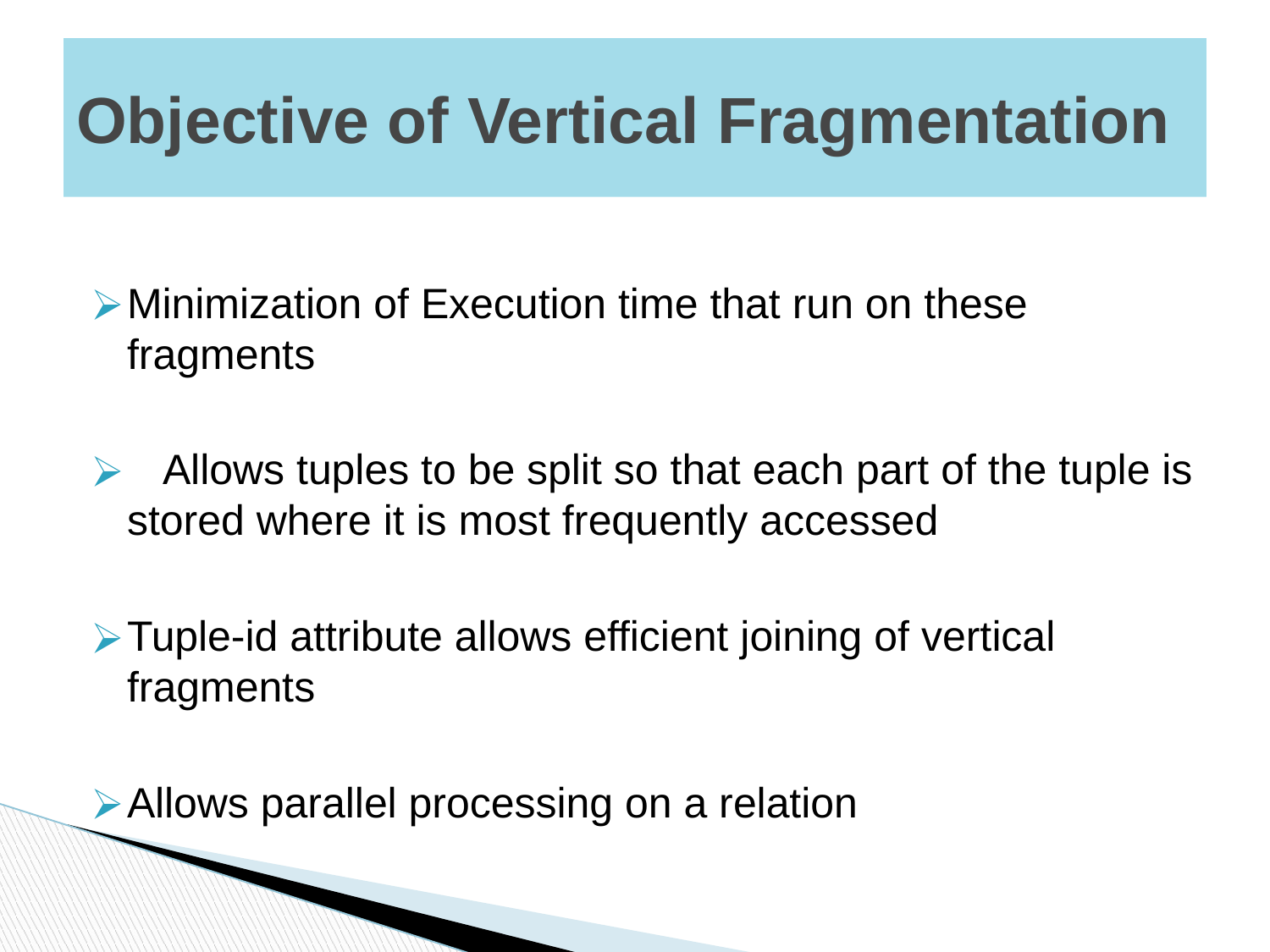

# Objective of Vertical Fragmentation

Minimization of Execution time that run on these fragments

   Allows tuples to be split so that each part of the tuple is stored where it is most frequently accessed

Tuple-id attribute allows efficient joining of vertical fragments

Allows parallel processing on a relation